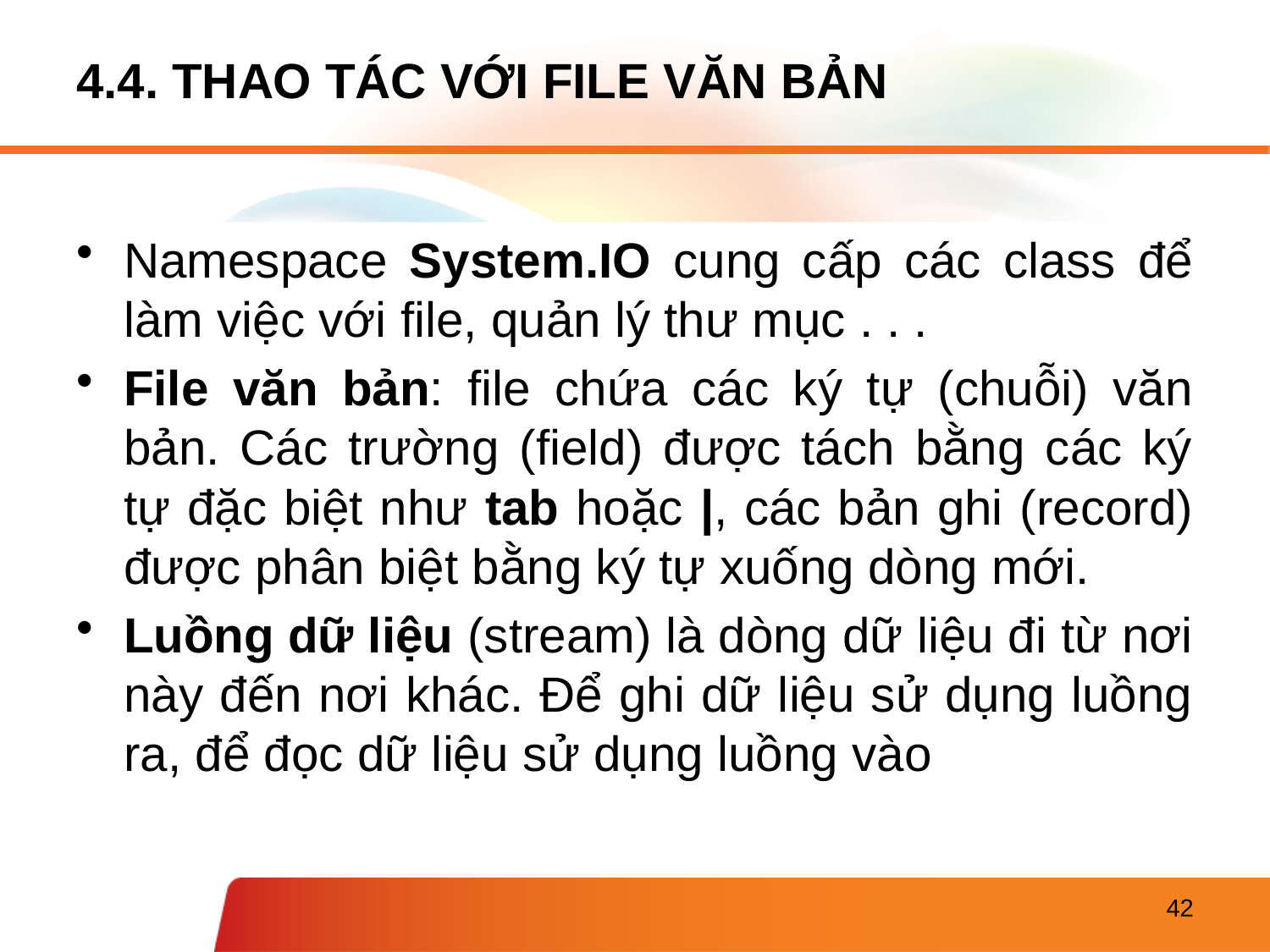

# 4.4. THAO TÁC VỚI FILE VĂN BẢN
Namespace System.IO cung cấp các class để làm việc với file, quản lý thư mục . . .
File văn bản: file chứa các ký tự (chuỗi) văn bản. Các trường (field) được tách bằng các ký tự đặc biệt như tab hoặc |, các bản ghi (record) được phân biệt bằng ký tự xuống dòng mới.
Luồng dữ liệu (stream) là dòng dữ liệu đi từ nơi này đến nơi khác. Để ghi dữ liệu sử dụng luồng ra, để đọc dữ liệu sử dụng luồng vào
42